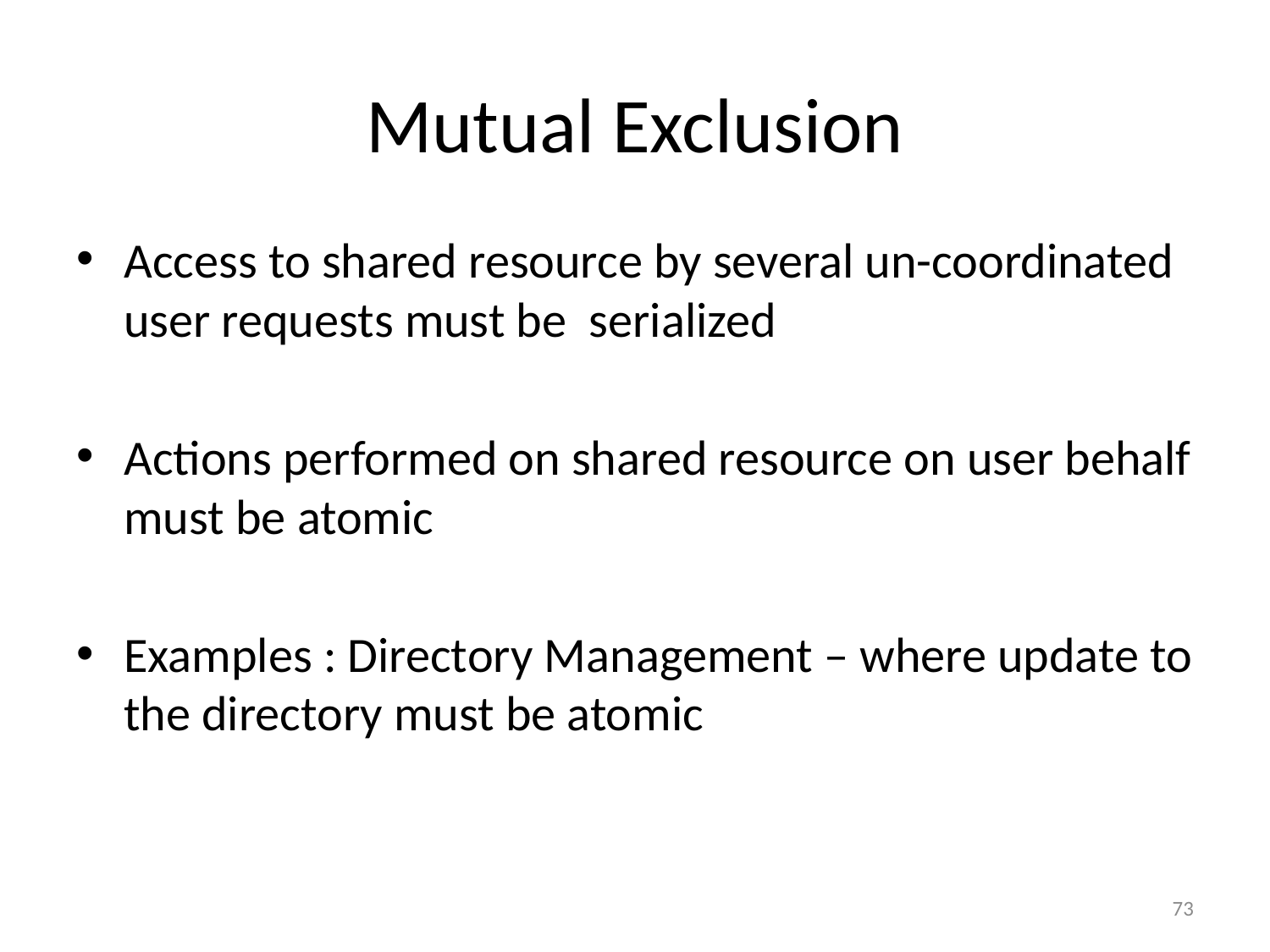

# Mutual Exclusion
Access to shared resource by several un-coordinated user requests must be  serialized

Actions performed on shared resource on user behalf must be atomic

Examples : Directory Management – where update to the directory must be atomic

73